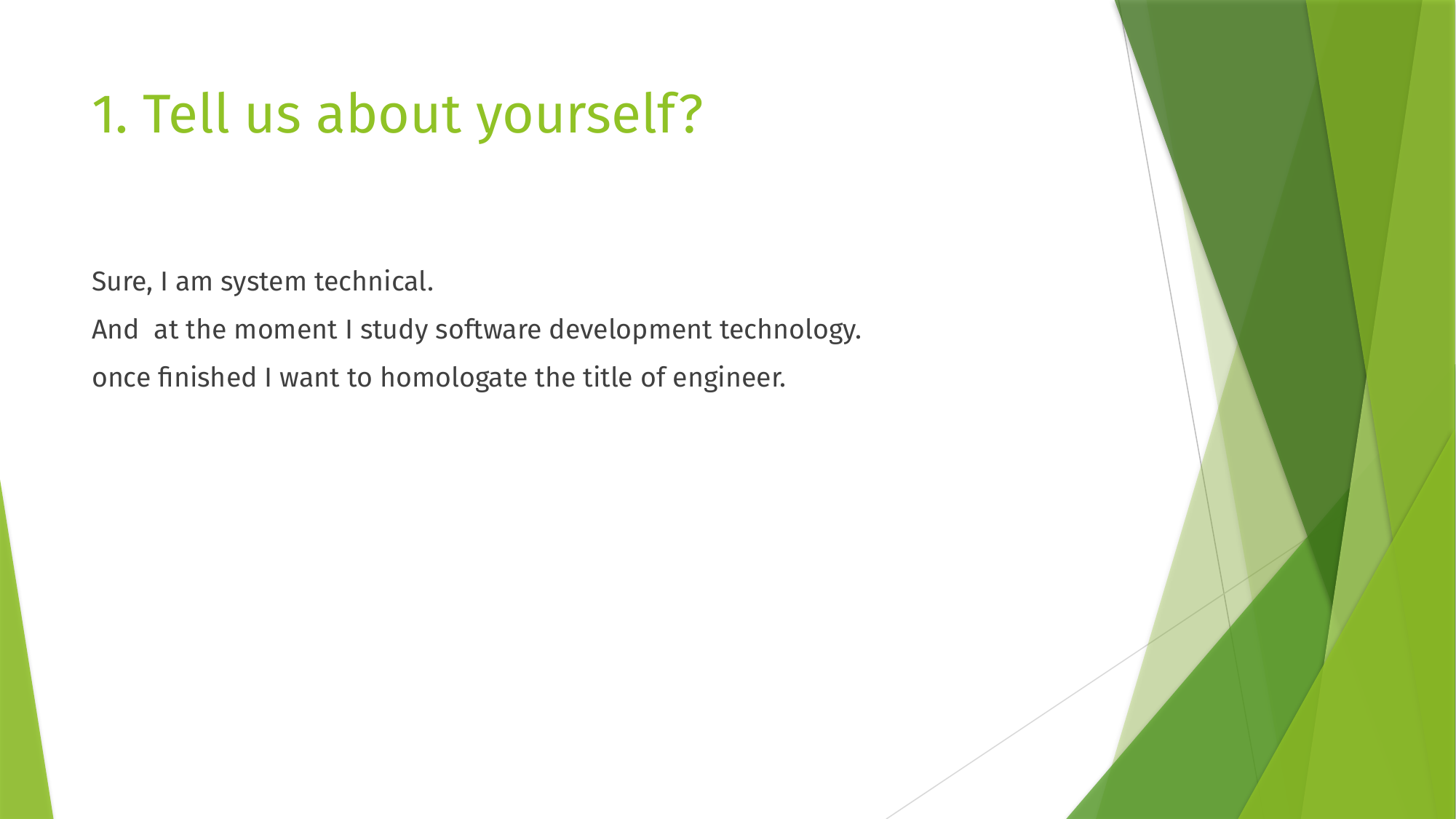

# 1. Tell us about yourself?
Sure, I am system technical.
And  at the moment I study software development technology.
once finished I want to homologate the title of engineer.